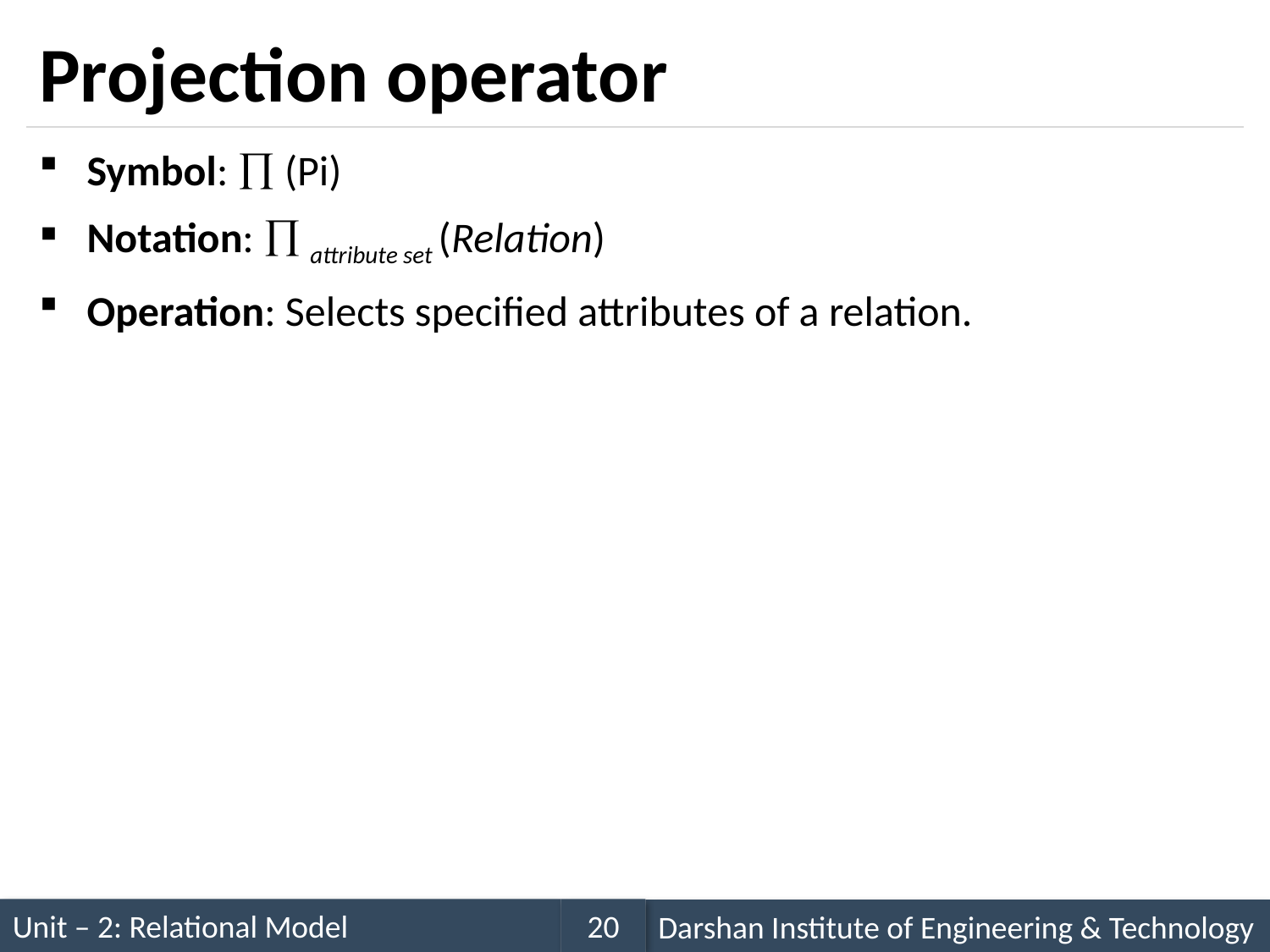

# Projection operator
Symbol: ∏ (Pi)
Notation: ∏ attribute set (Relation)
Operation: Selects specified attributes of a relation.